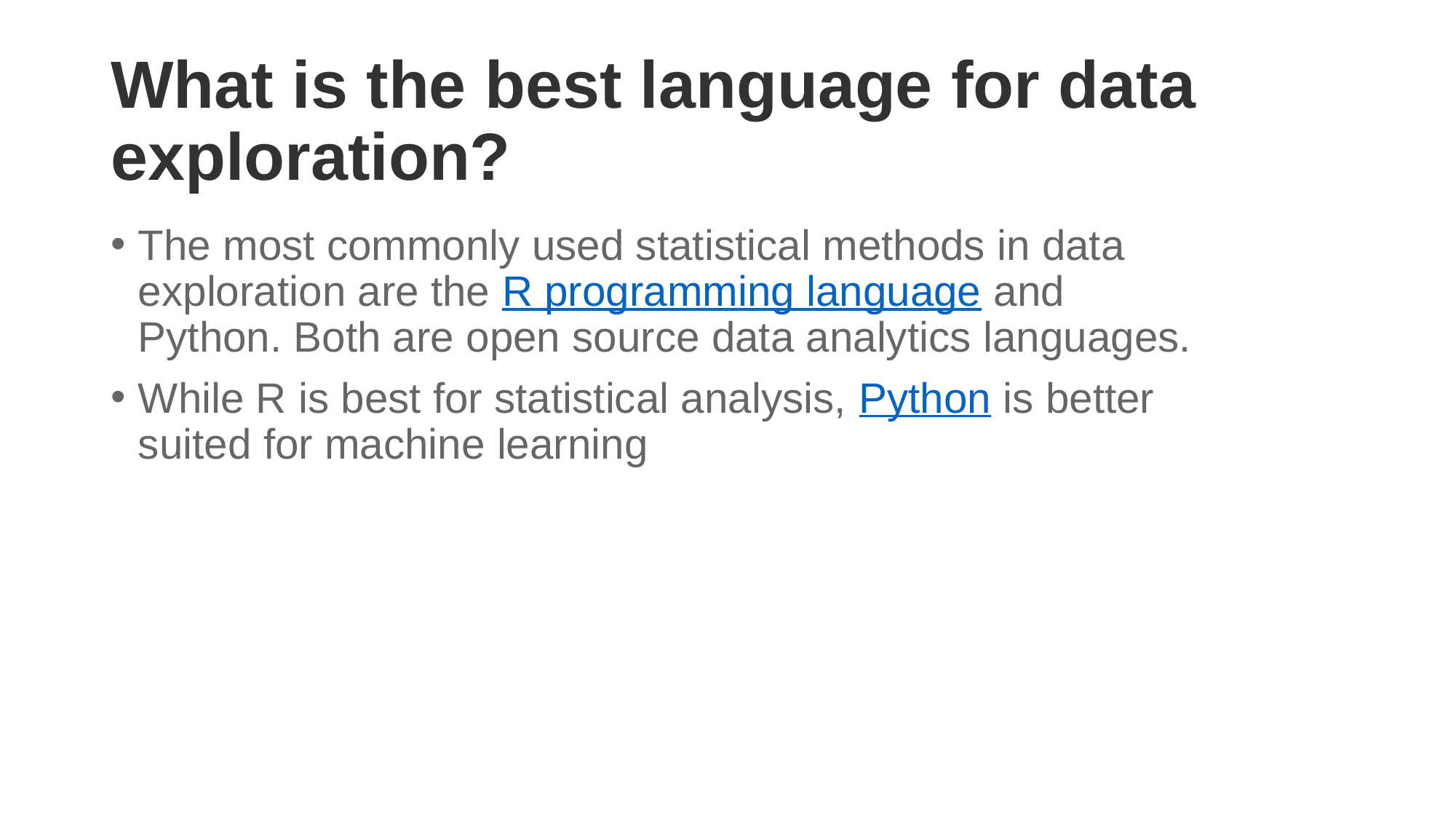

# What is the best language for data exploration?
The most commonly used statistical methods in data exploration are the R programming language and Python. Both are open source data analytics languages.
While R is best for statistical analysis, Python is better suited for machine learning